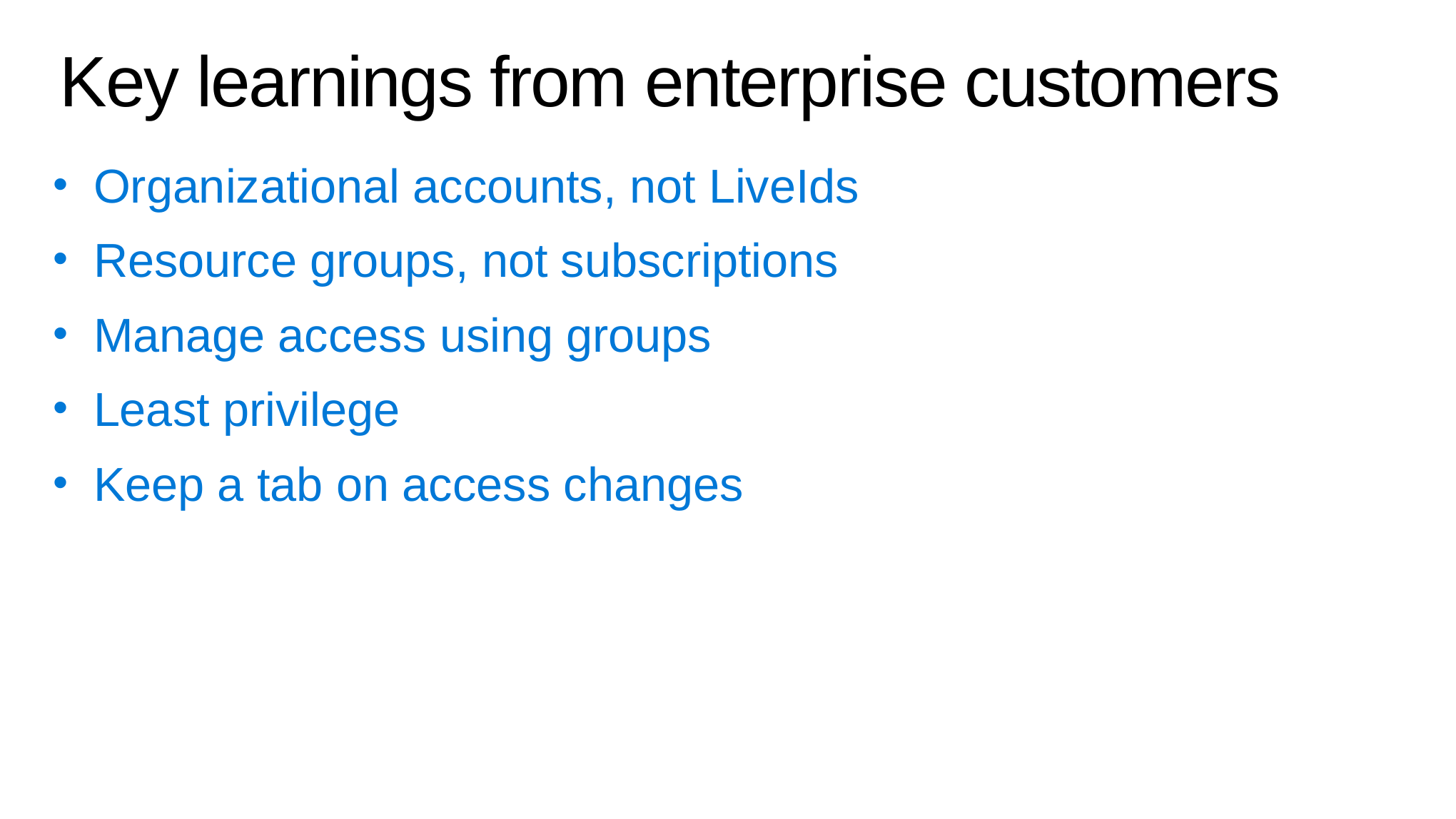

# Key learnings from enterprise customers
Organizational accounts, not LiveIds
Resource groups, not subscriptions
Manage access using groups
Least privilege
Keep a tab on access changes